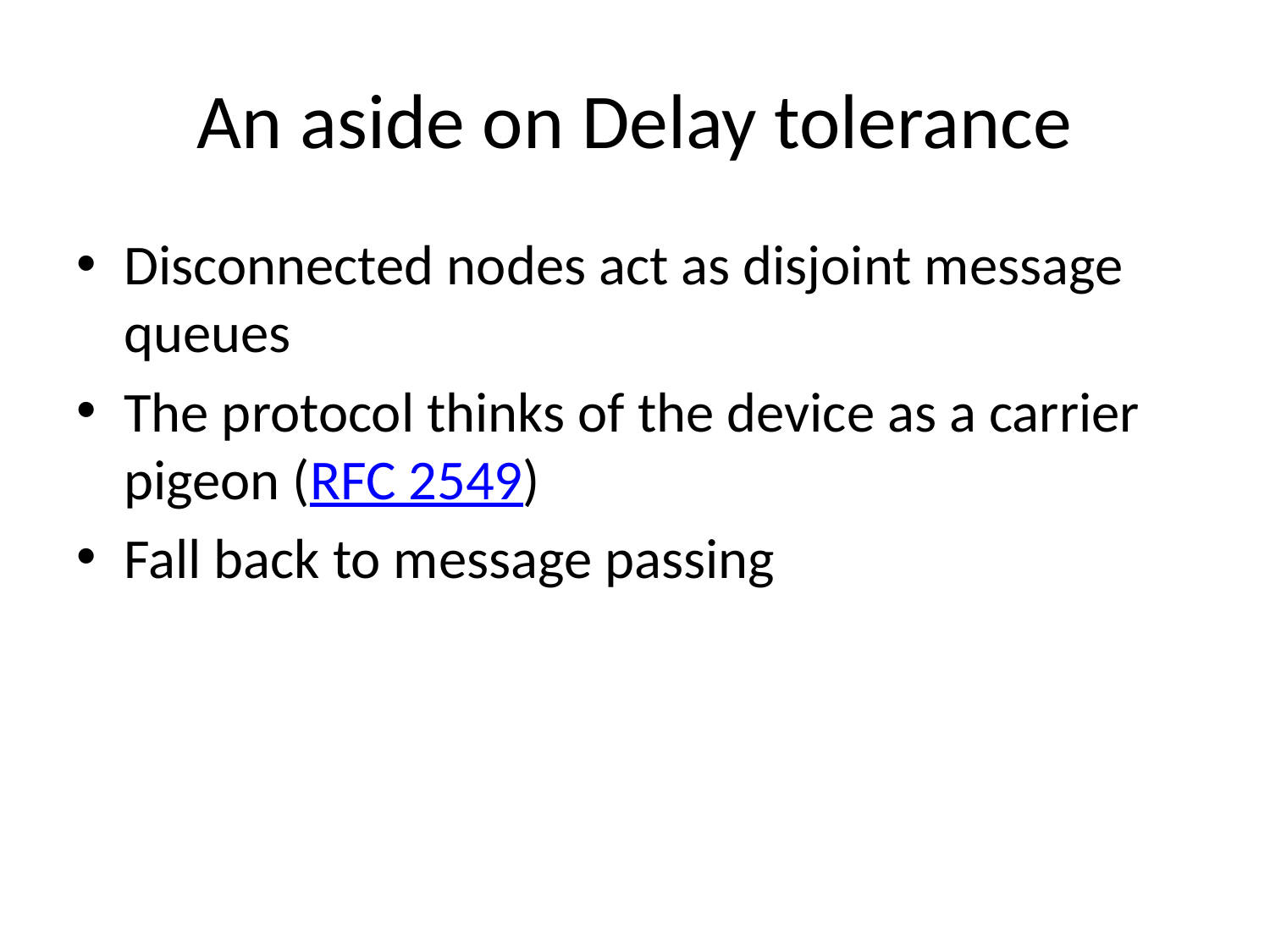

# An aside on Delay tolerance
Disconnected nodes act as disjoint message queues
The protocol thinks of the device as a carrier pigeon (RFC 2549)
Fall back to message passing